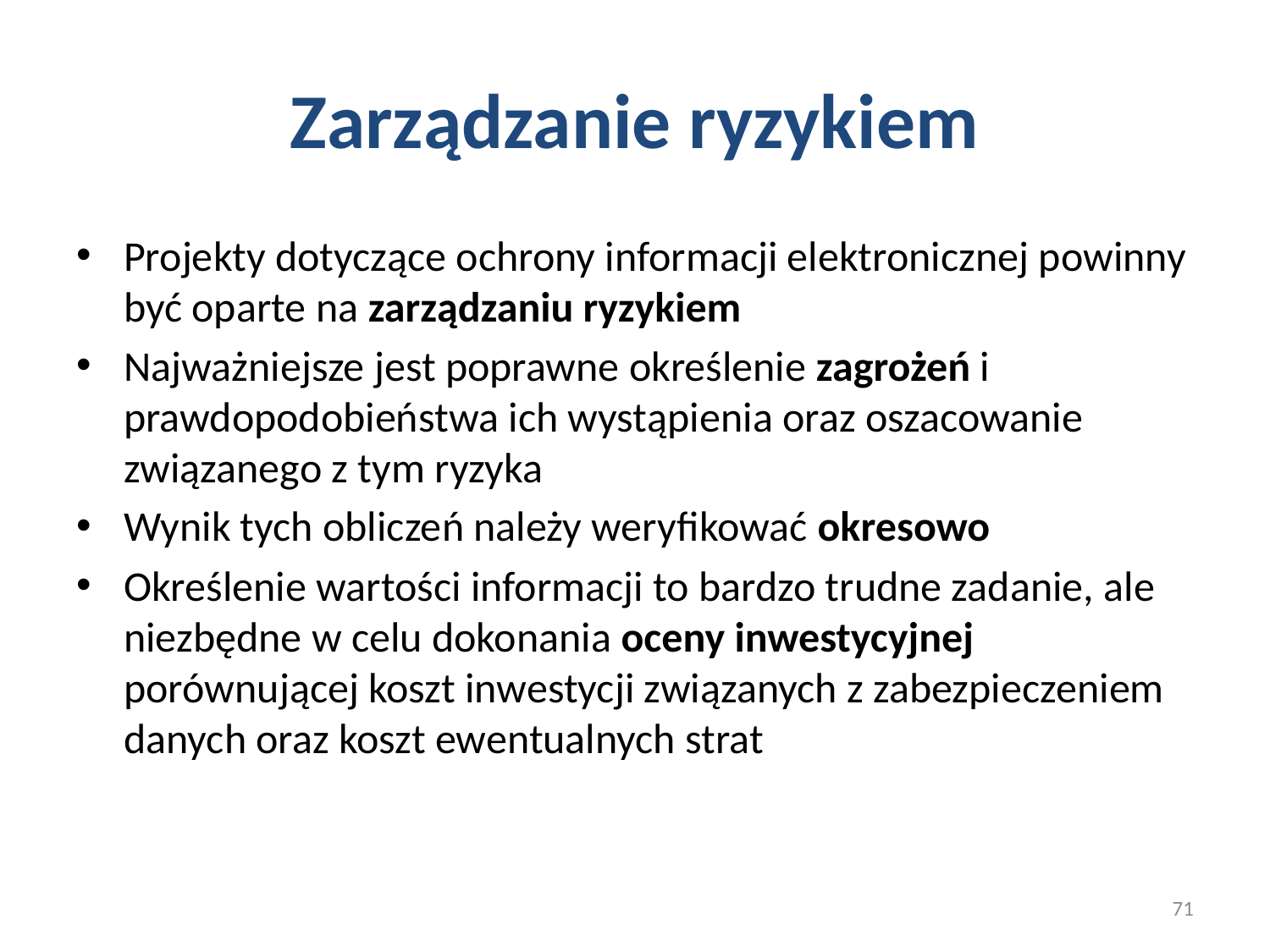

# Zarządzanie ryzykiem
Projekty dotyczące ochrony informacji elektronicznej powinny być oparte na zarządzaniu ryzykiem
Najważniejsze jest poprawne określenie zagrożeń i prawdopodobieństwa ich wystąpienia oraz oszacowanie związanego z tym ryzyka
Wynik tych obliczeń należy weryfikować okresowo
Określenie wartości informacji to bardzo trudne zadanie, ale niezbędne w celu dokonania oceny inwestycyjnej porównującej koszt inwestycji związanych z zabezpieczeniem danych oraz koszt ewentualnych strat

71